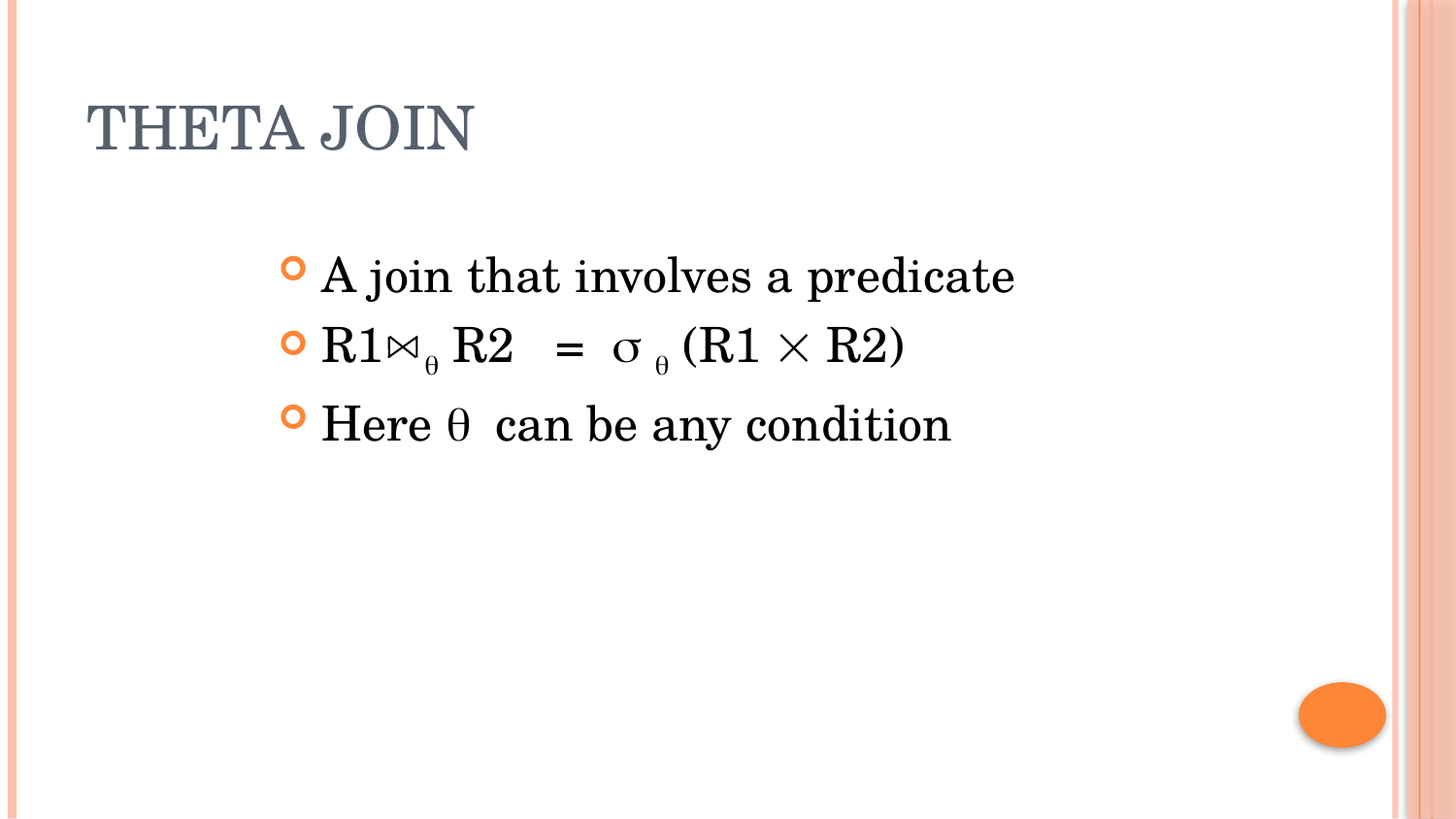

# Theta Join
A join that involves a predicate
R1   θ R2   =  σ θ (R1 × R2)
Here θ can be any condition